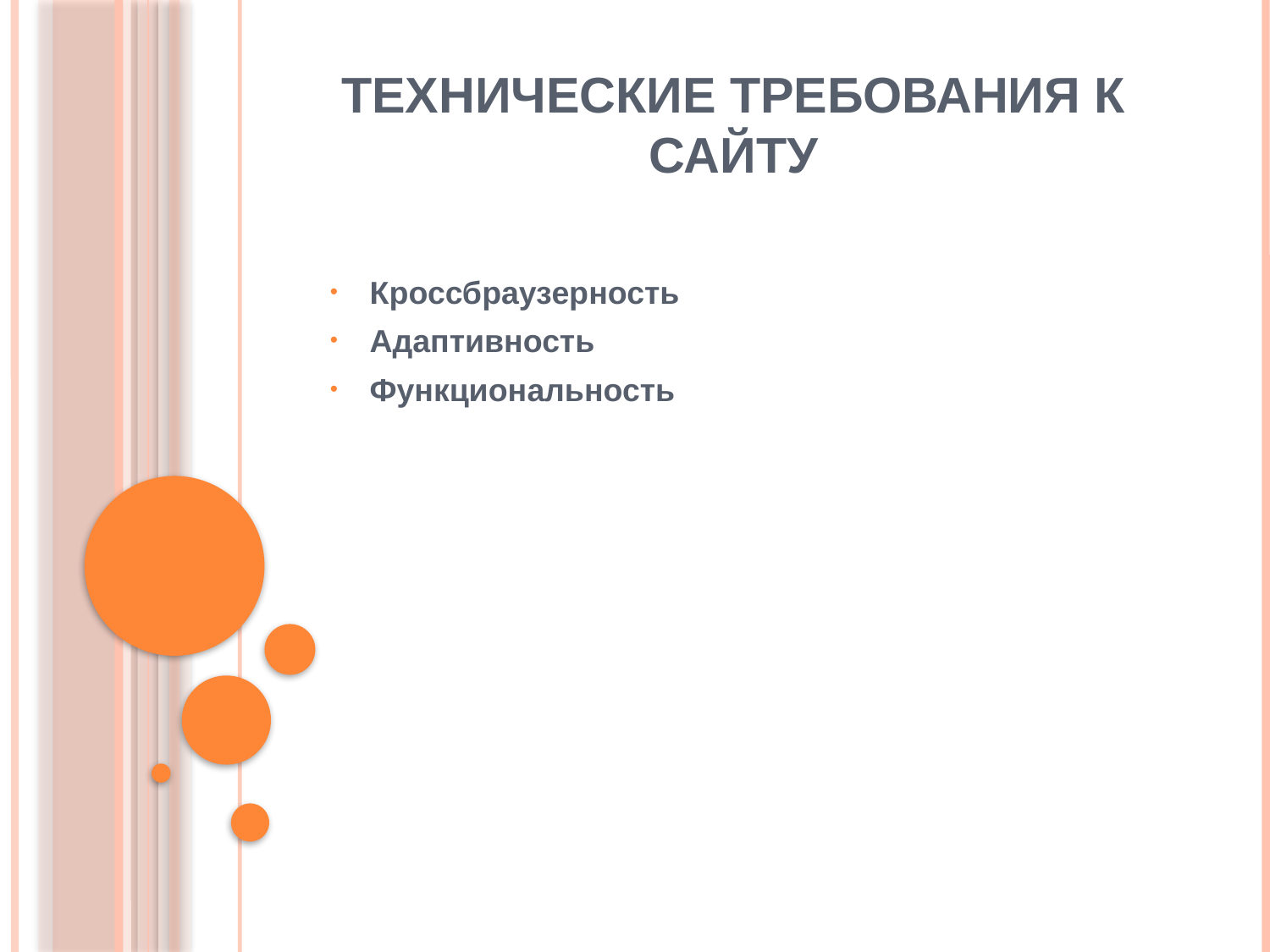

# Технические требования к сайту
Кроссбраузерность
Адаптивность
Функциональность